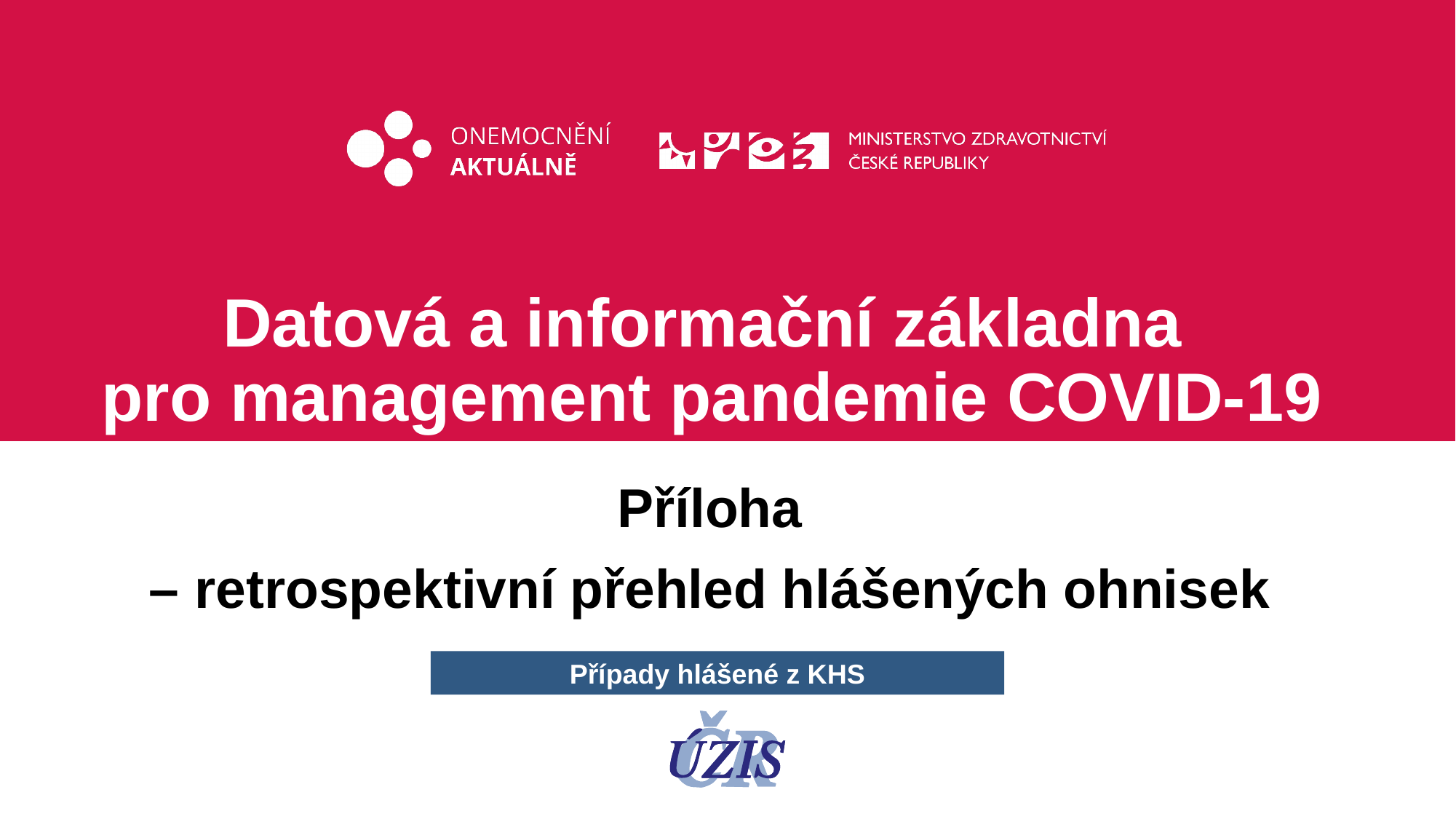

# Datová a informační základna pro management pandemie COVID-19
Příloha
– retrospektivní přehled hlášených ohnisek
Případy hlášené z KHS